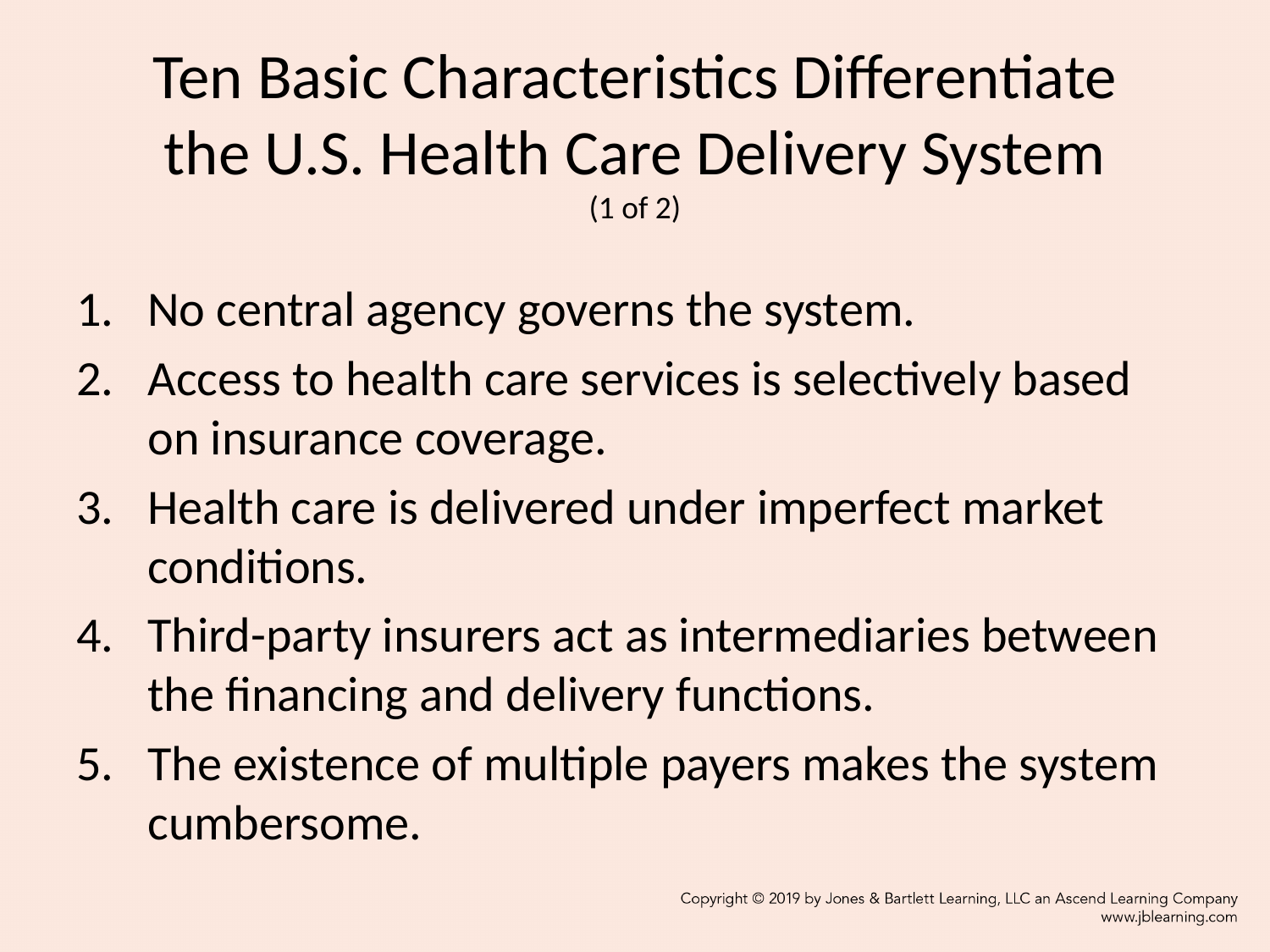

# Ten Basic Characteristics Differentiate the U.S. Health Care Delivery System (1 of 2)
No central agency governs the system.
Access to health care services is selectively based on insurance coverage.
Health care is delivered under imperfect market conditions.
Third-party insurers act as intermediaries between the financing and delivery functions.
The existence of multiple payers makes the system cumbersome.